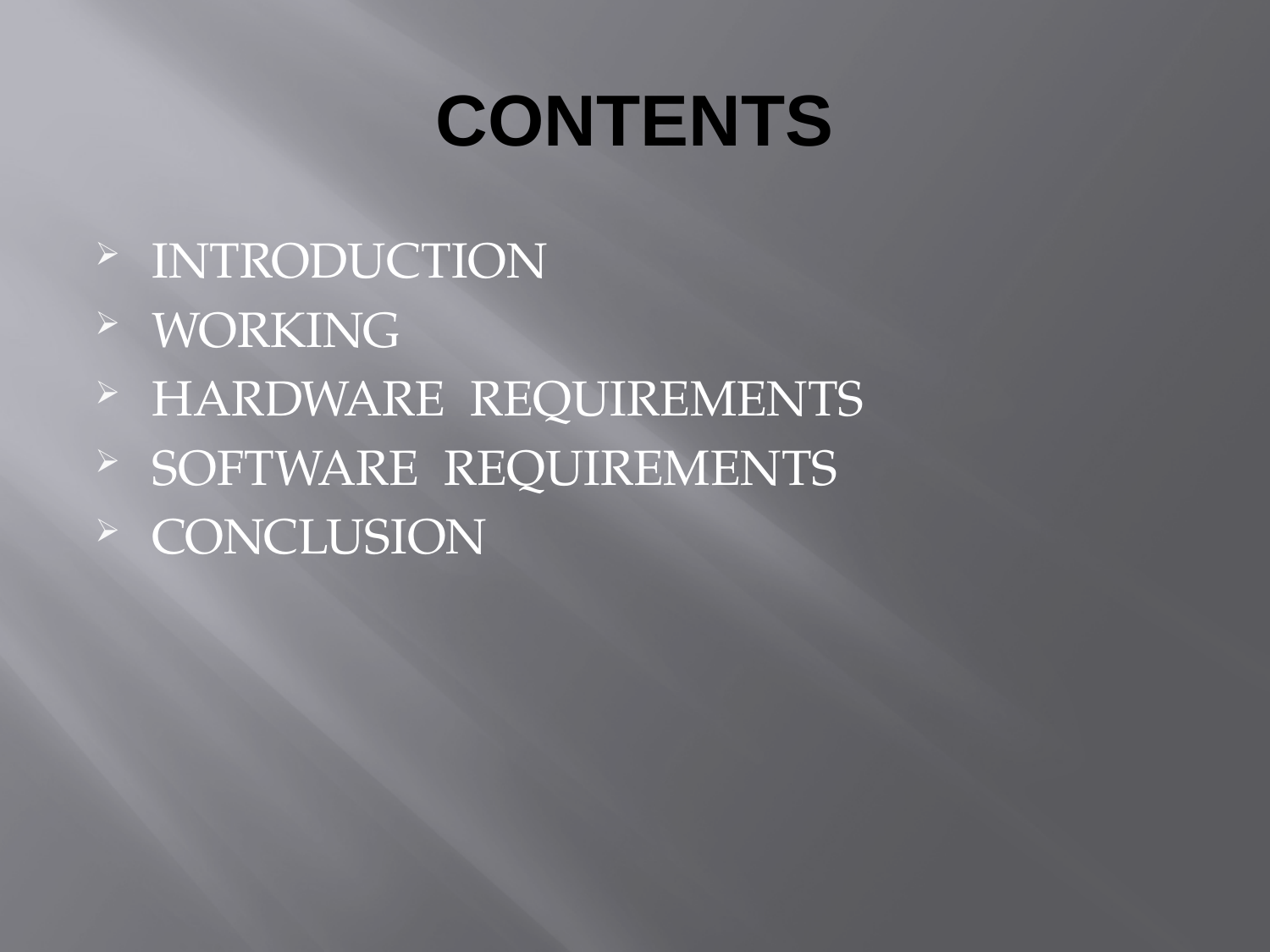

# CONTENTS
INTRODUCTION
WORKING
HARDWARE  REQUIREMENTS
SOFTWARE  REQUIREMENTS
CONCLUSION